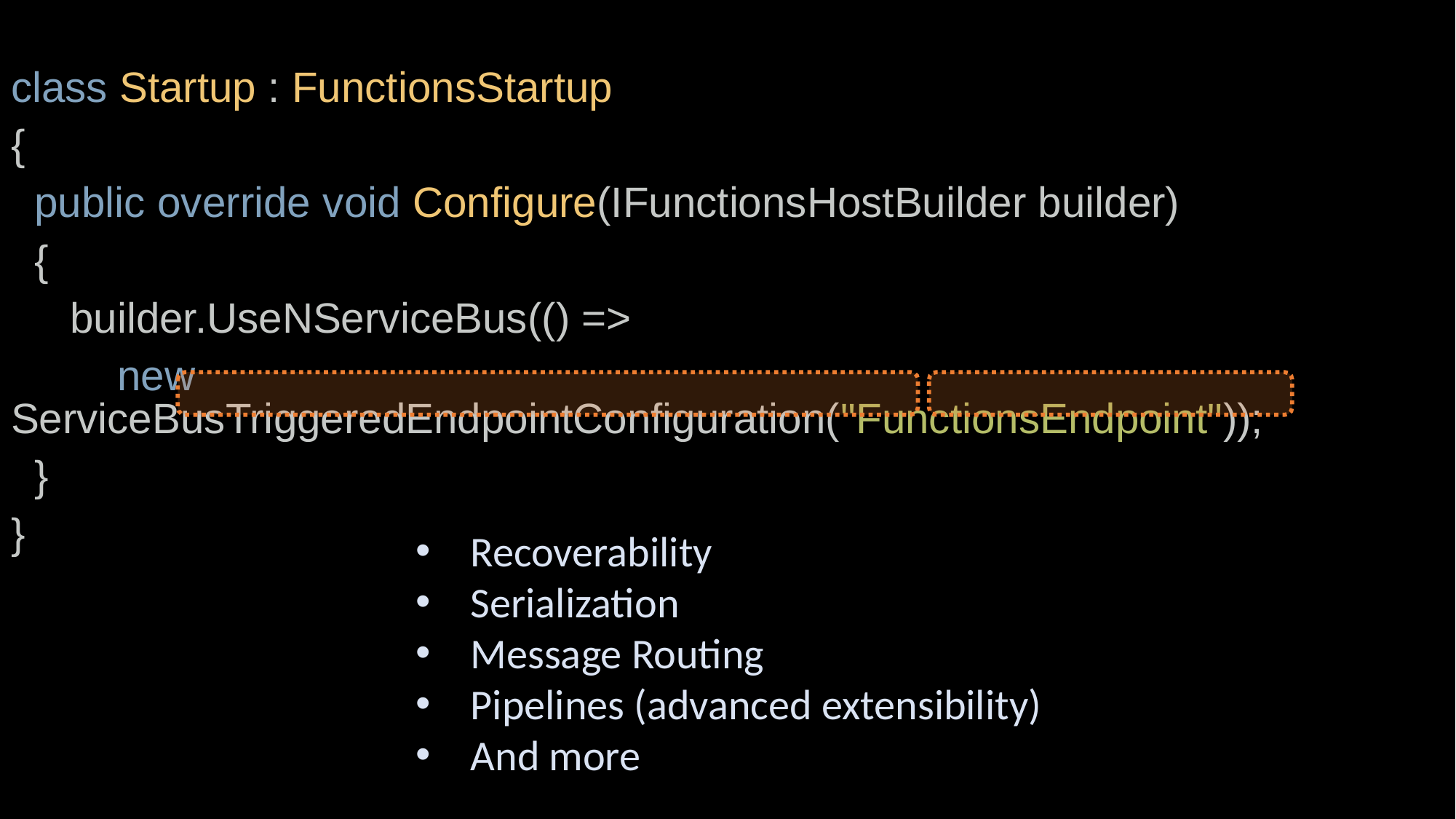

class Startup : FunctionsStartup
{
  public override void Configure(IFunctionsHostBuilder builder)
  {
     builder.UseNServiceBus(() =>
         new ServiceBusTriggeredEndpointConfiguration("FunctionsEndpoint"));
  }
}

Recoverability
Serialization
Message Routing
Pipelines (advanced extensibility)
And more